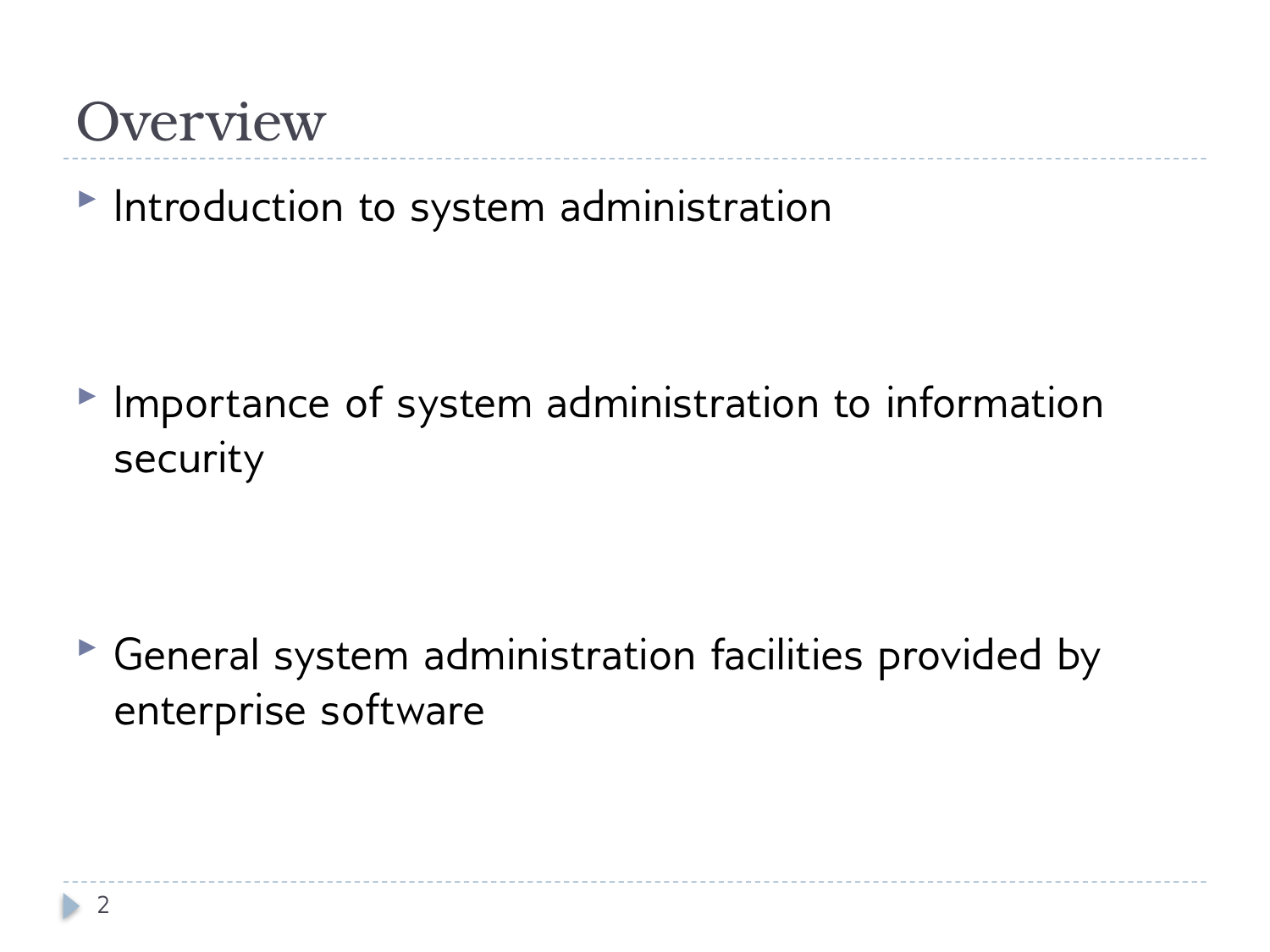

# Overview
Introduction to system administration

Importance of system administration to information security

General system administration facilities provided by enterprise software
2